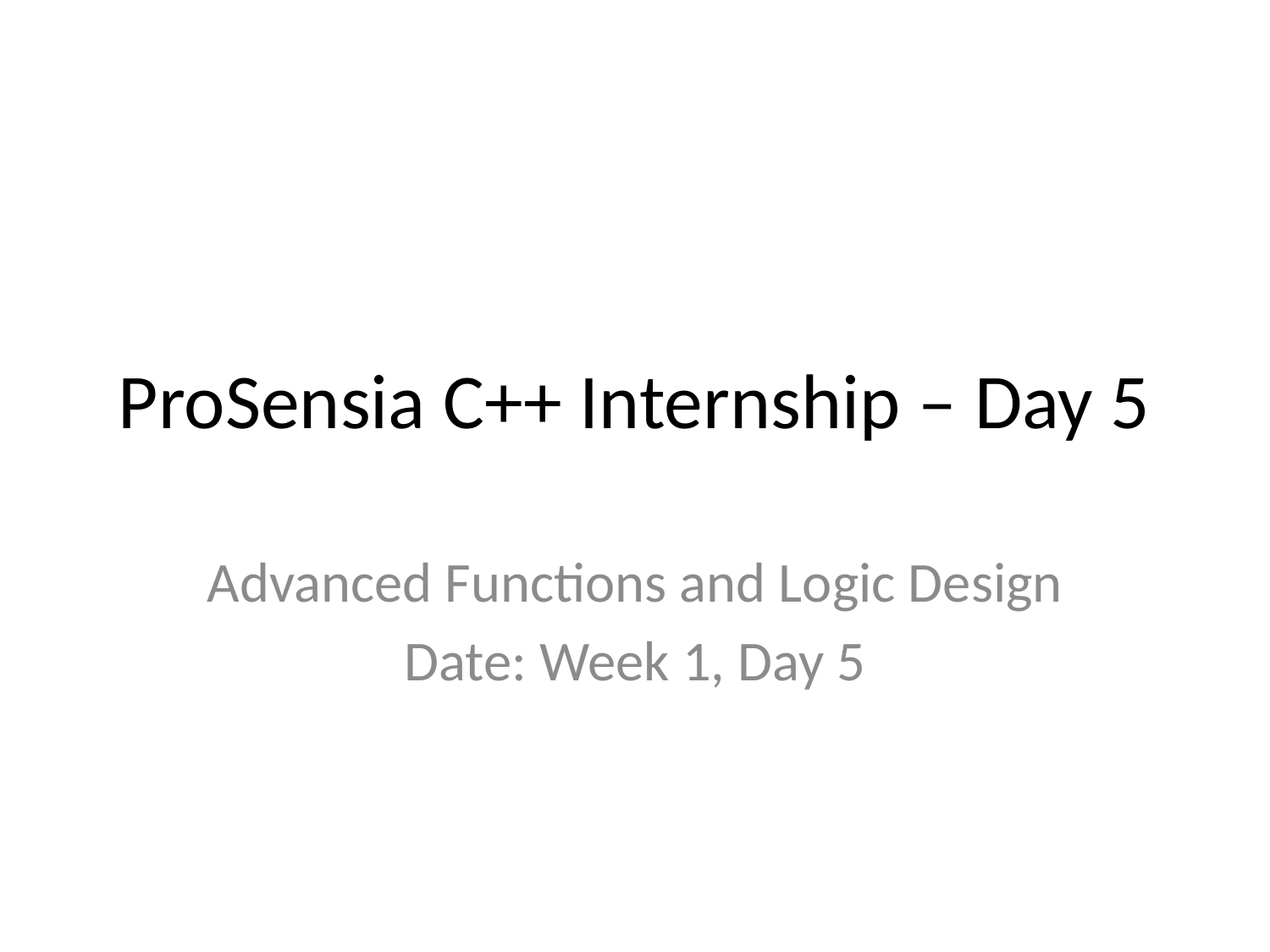

# ProSensia C++ Internship – Day 5
Advanced Functions and Logic Design
Date: Week 1, Day 5